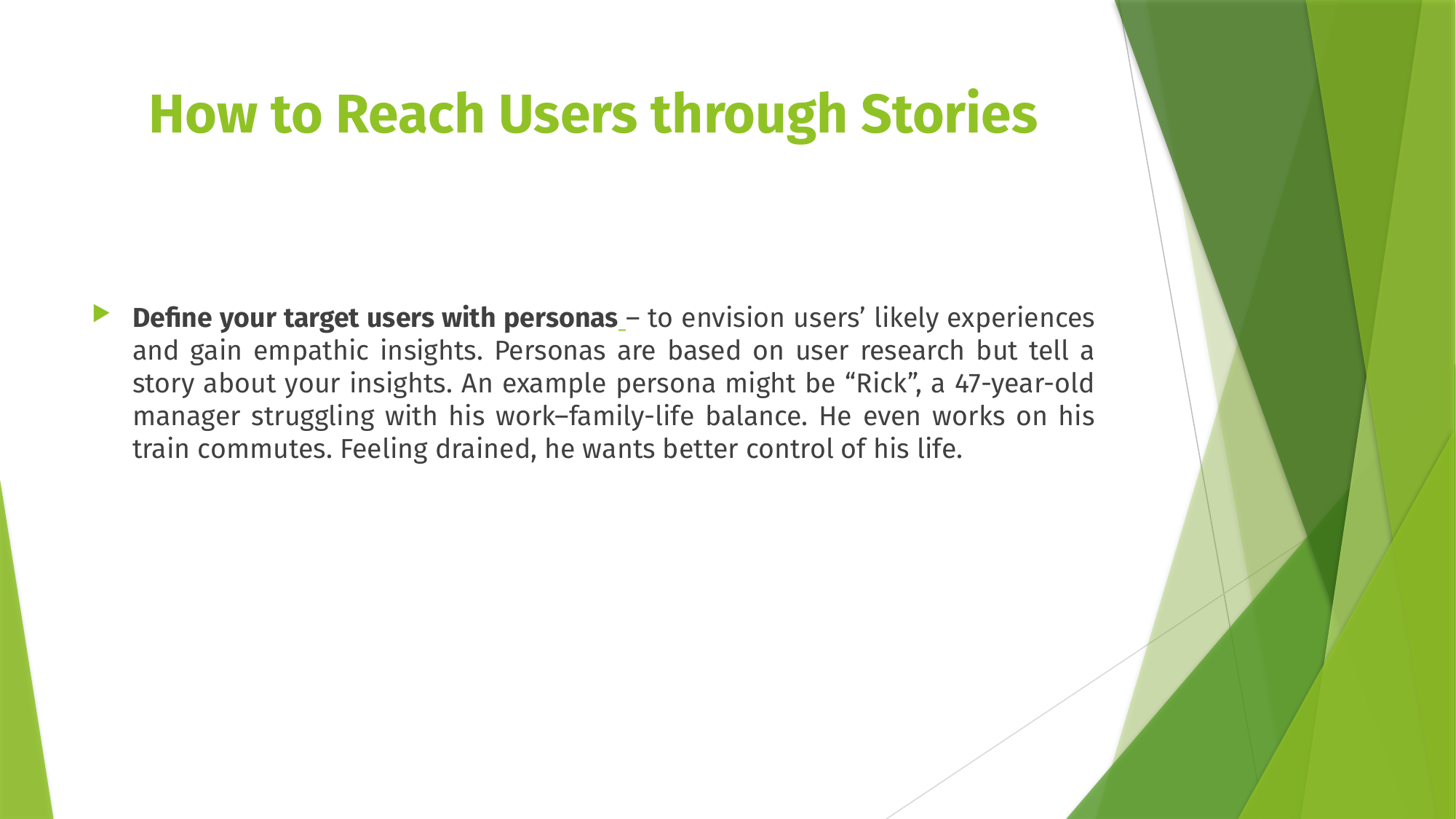

# How to Reach Users through Stories

Define your target users with personas – to envision users’ likely experiences and gain empathic insights. Personas are based on user research but tell a story about your insights. An example persona might be “Rick”, a 47-year-old manager struggling with his work–family-life balance. He even works on his train commutes. Feeling drained, he wants better control of his life.